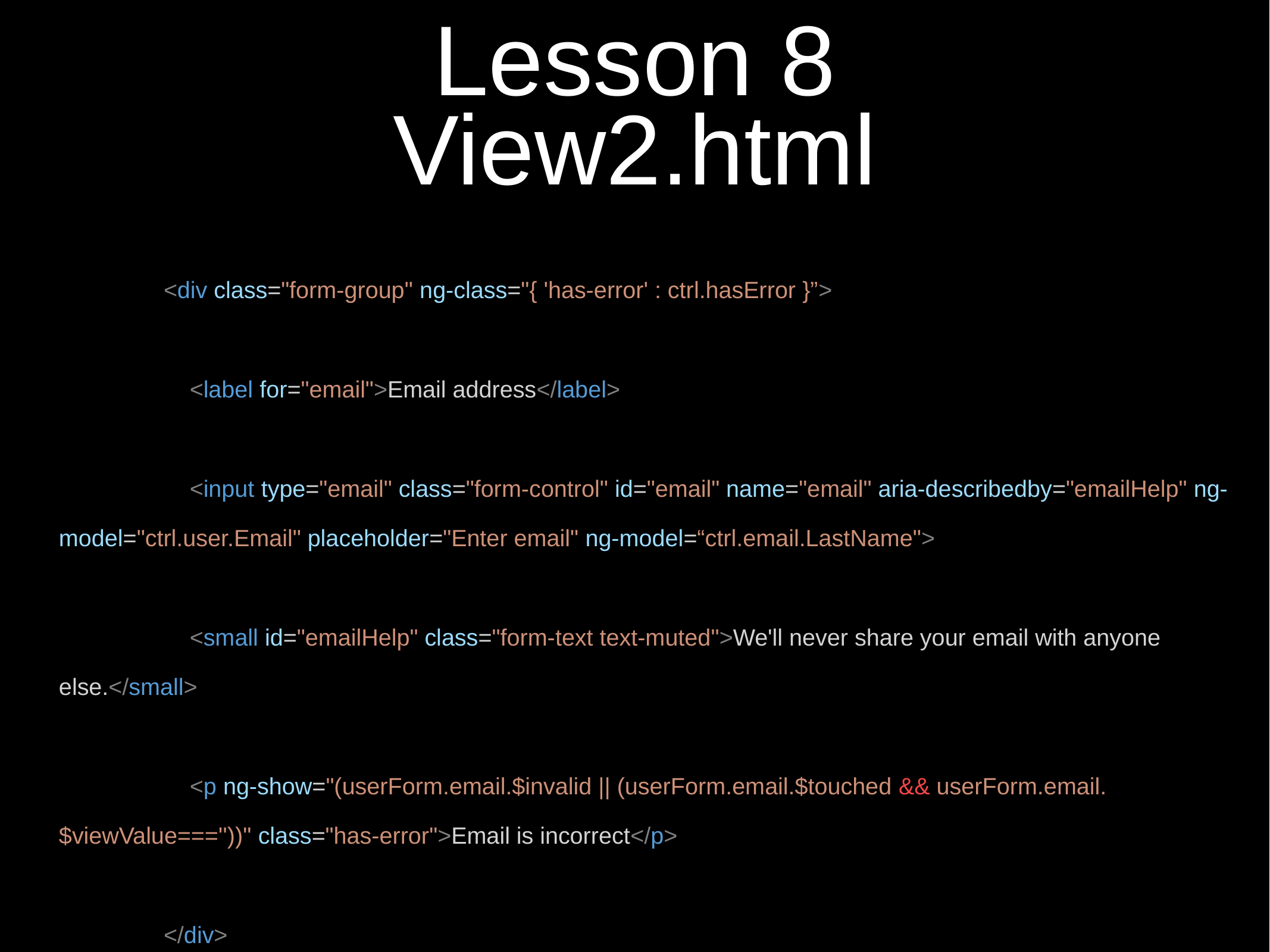

# Lesson 8
View2.html

                <div class="form-group" ng-class="{ 'has-error' : ctrl.hasError }”>

                    <label for="email">Email address</label>

                    <input type="email" class="form-control" id="email" name="email" aria-describedby="emailHelp" ng-model="ctrl.user.Email" placeholder="Enter email" ng-model=“ctrl.email.LastName">

                    <small id="emailHelp" class="form-text text-muted">We'll never share your email with anyone else.</small>

                    <p ng-show="(userForm.email.$invalid || (userForm.email.$touched && userForm.email.$viewValue===''))" class="has-error">Email is incorrect</p>

                </div>